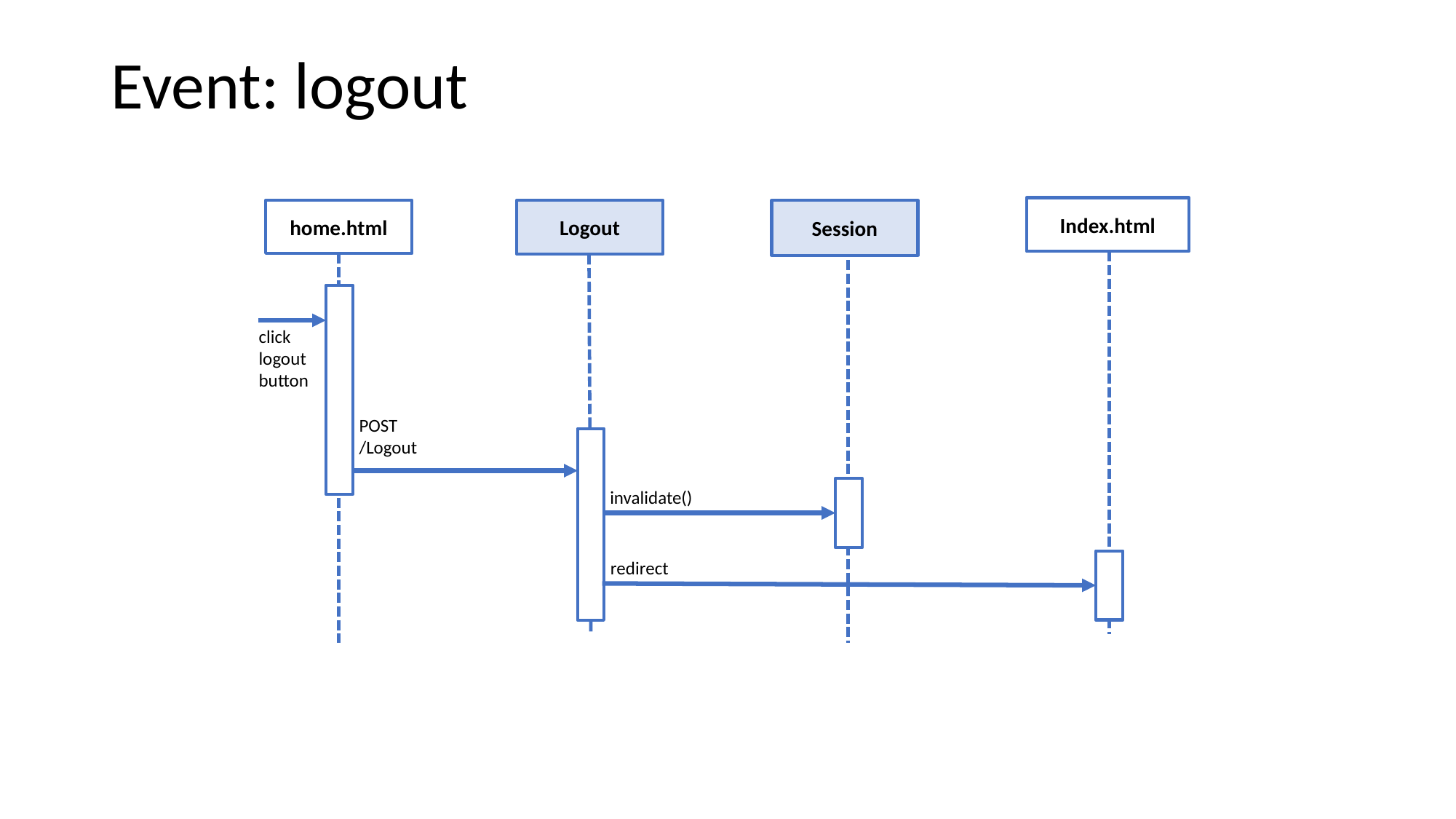

# Event: logout
Index.html
home.html
Logout
Session
click
logout
button

POST
/Logout
invalidate()

redirect